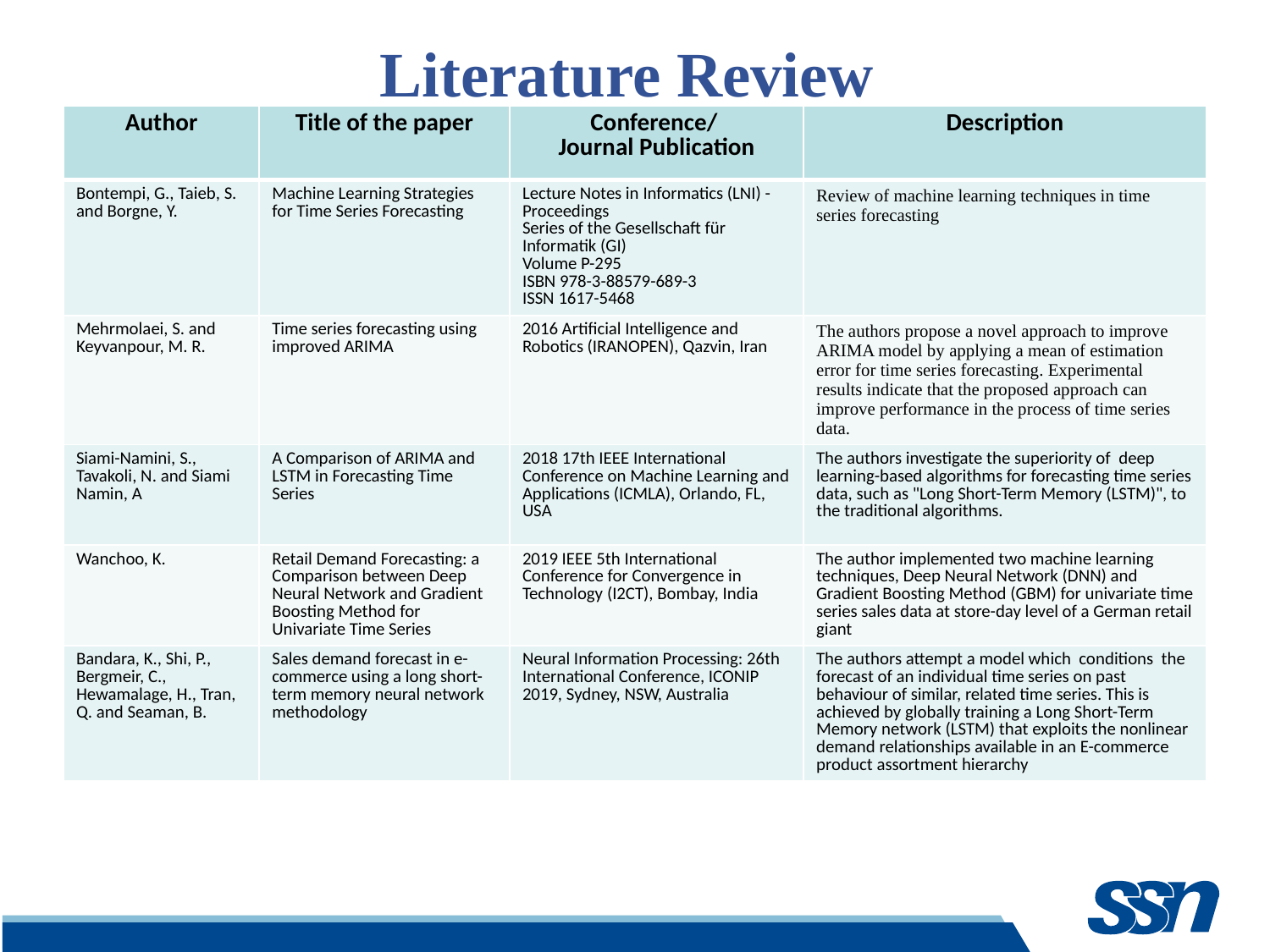

# Literature Review
| Author | Title of the paper | Conference/ Journal Publication | Description |
| --- | --- | --- | --- |
| Bontempi, G., Taieb, S. and Borgne, Y. | Machine Learning Strategies for Time Series Forecasting | Lecture Notes in Informatics (LNI) - Proceedings Series of the Gesellschaft für Informatik (GI) Volume P-295 ISBN 978-3-88579-689-3 ISSN 1617-5468 | Review of machine learning techniques in time series forecasting |
| Mehrmolaei, S. and Keyvanpour, M. R. | Time series forecasting using improved ARIMA | 2016 Artificial Intelligence and Robotics (IRANOPEN), Qazvin, Iran | The authors propose a novel approach to improve ARIMA model by applying a mean of estimation error for time series forecasting. Experimental results indicate that the proposed approach can improve performance in the process of time series data. |
| Siami-Namini, S., Tavakoli, N. and Siami Namin, A | A Comparison of ARIMA and LSTM in Forecasting Time Series | 2018 17th IEEE International Conference on Machine Learning and Applications (ICMLA), Orlando, FL, USA | The authors investigate the superiority of deep learning-based algorithms for forecasting time series data, such as "Long Short-Term Memory (LSTM)", to the traditional algorithms. |
| Wanchoo, K. | Retail Demand Forecasting: a Comparison between Deep Neural Network and Gradient Boosting Method for Univariate Time Series | 2019 IEEE 5th International Conference for Convergence in Technology (I2CT), Bombay, India | The author implemented two machine learning techniques, Deep Neural Network (DNN) and Gradient Boosting Method (GBM) for univariate time series sales data at store-day level of a German retail giant |
| Bandara, K., Shi, P., Bergmeir, C., Hewamalage, H., Tran, Q. and Seaman, B. | Sales demand forecast in e-commerce using a long short-term memory neural network methodology | Neural Information Processing: 26th International Conference, ICONIP 2019, Sydney, NSW, Australia | The authors attempt a model which conditions the forecast of an individual time series on past behaviour of similar, related time series. This is achieved by globally training a Long Short-Term Memory network (LSTM) that exploits the nonlinear demand relationships available in an E-commerce product assortment hierarchy |